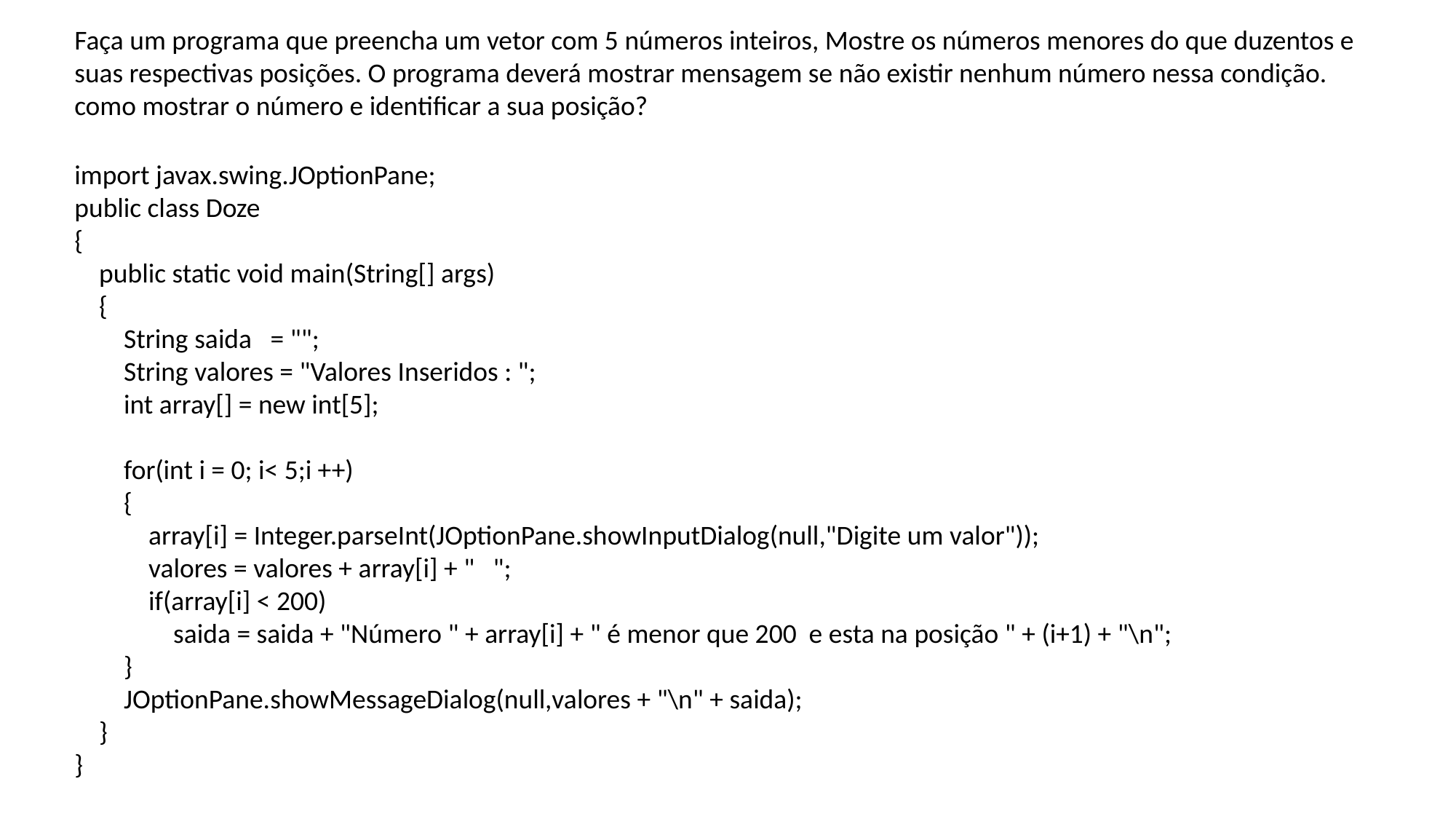

Faça um programa que preencha um vetor com 5 números inteiros, Mostre os números menores do que duzentos e suas respectivas posições. O programa deverá mostrar mensagem se não existir nenhum número nessa condição.
como mostrar o número e identificar a sua posição?
import javax.swing.JOptionPane;
public class Doze
{
    public static void main(String[] args)
    {
        String saida   = "";
        String valores = "Valores Inseridos : ";
        int array[] = new int[5];

        for(int i = 0; i< 5;i ++)
        {
            array[i] = Integer.parseInt(JOptionPane.showInputDialog(null,"Digite um valor"));
            valores = valores + array[i] + "   ";
            if(array[i] < 200)
                saida = saida + "Número " + array[i] + " é menor que 200  e esta na posição " + (i+1) + "\n";
        }
        JOptionPane.showMessageDialog(null,valores + "\n" + saida);
    }
}